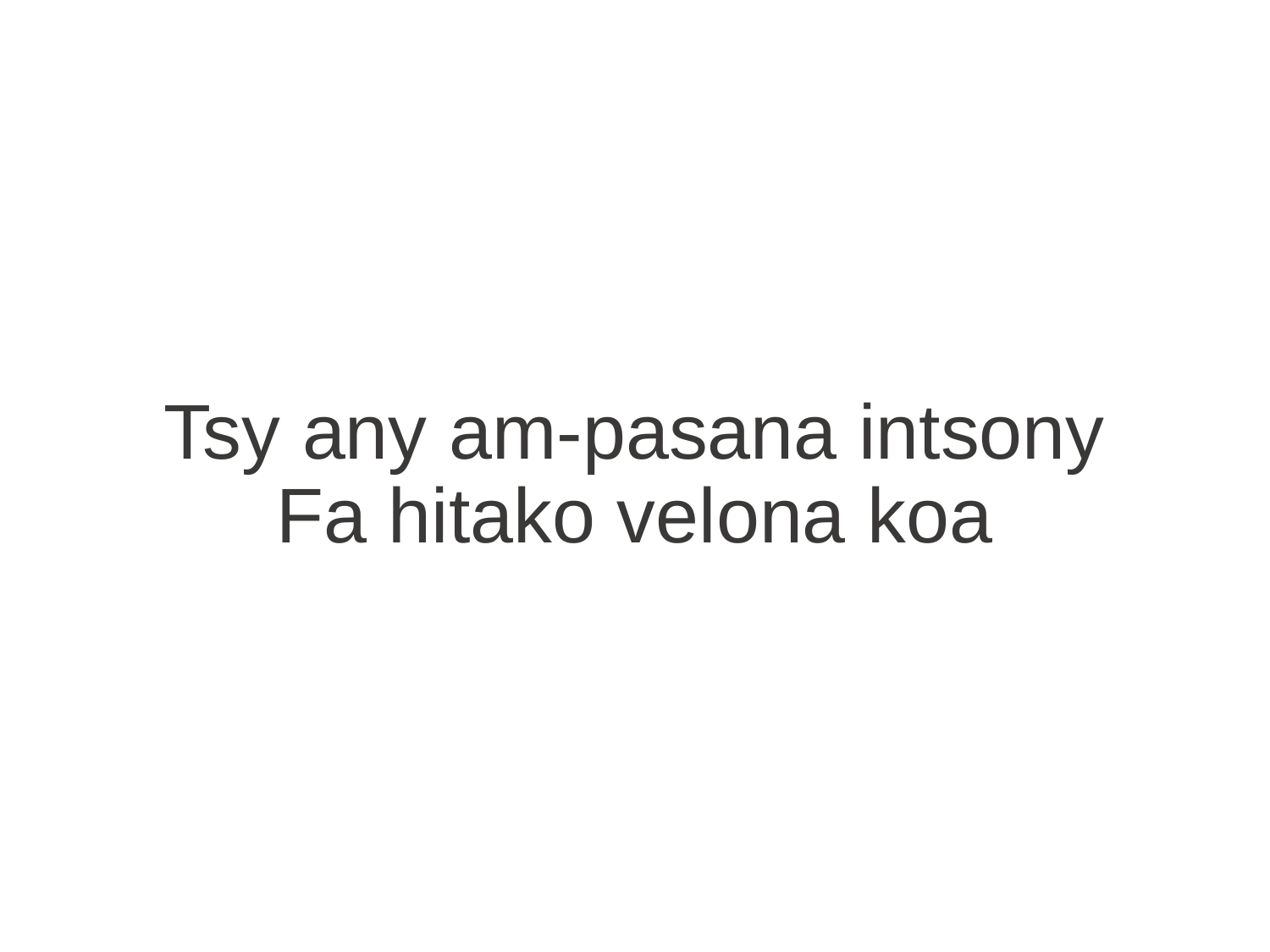

Tsy any am-pasana intsony
Fa hitako velona koa